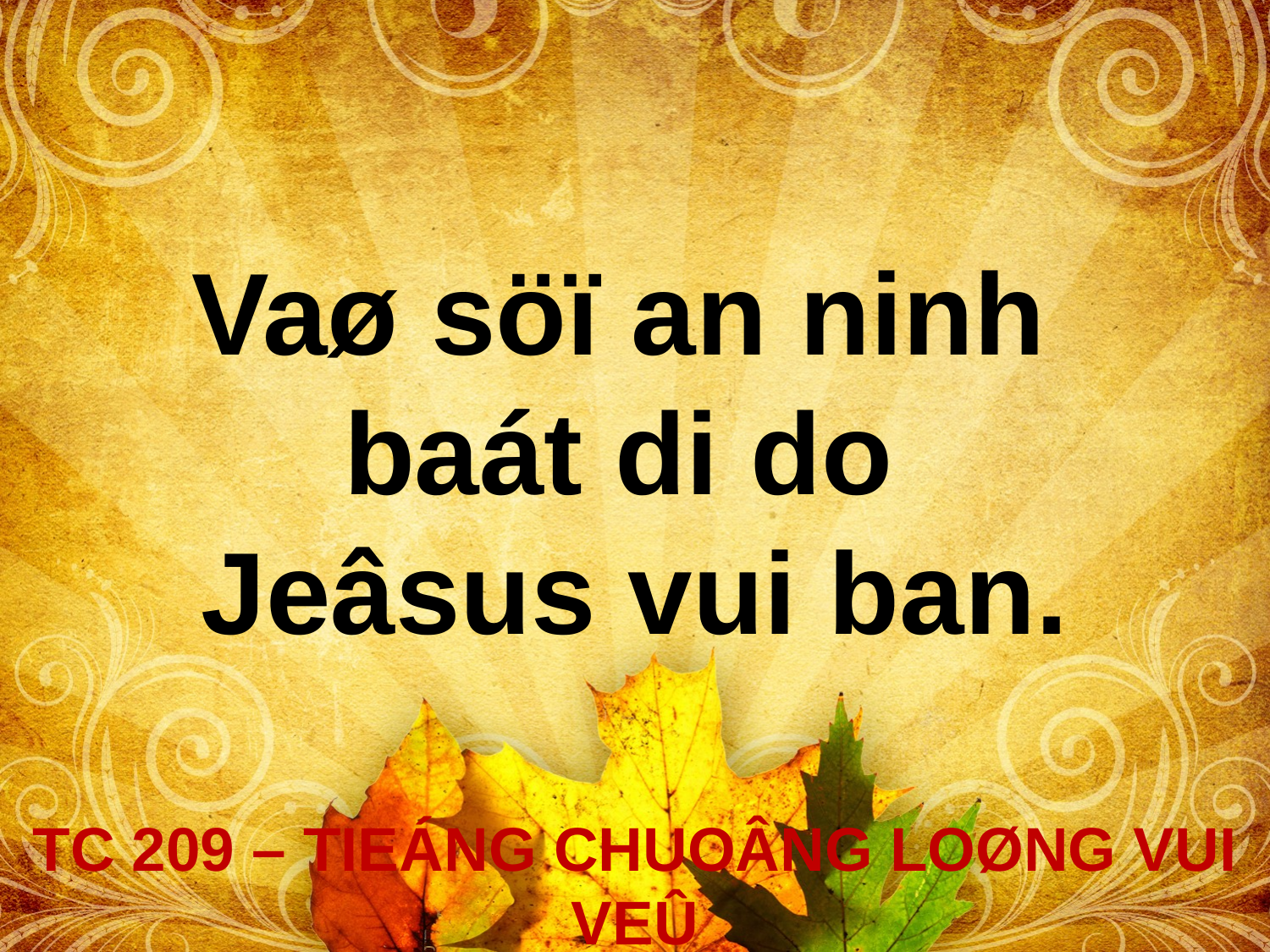

Vaø söï an ninh
baát di do
Jeâsus vui ban.
TC 209 – TIEÁNG CHUOÂNG LOØNG VUI VEÛ